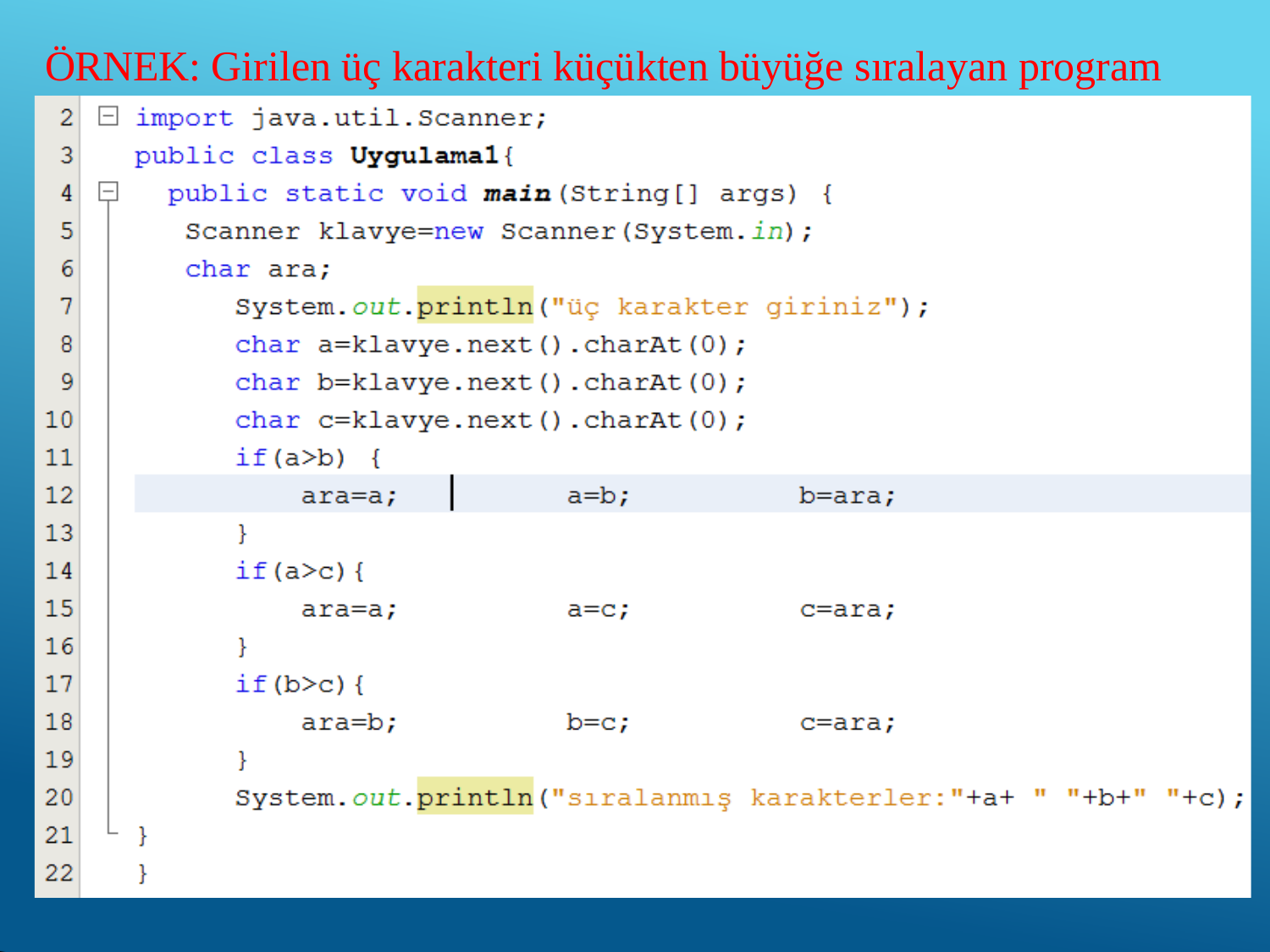

# ÖRNEK: Girilen üç karakteri küçükten büyüğe sıralayan program